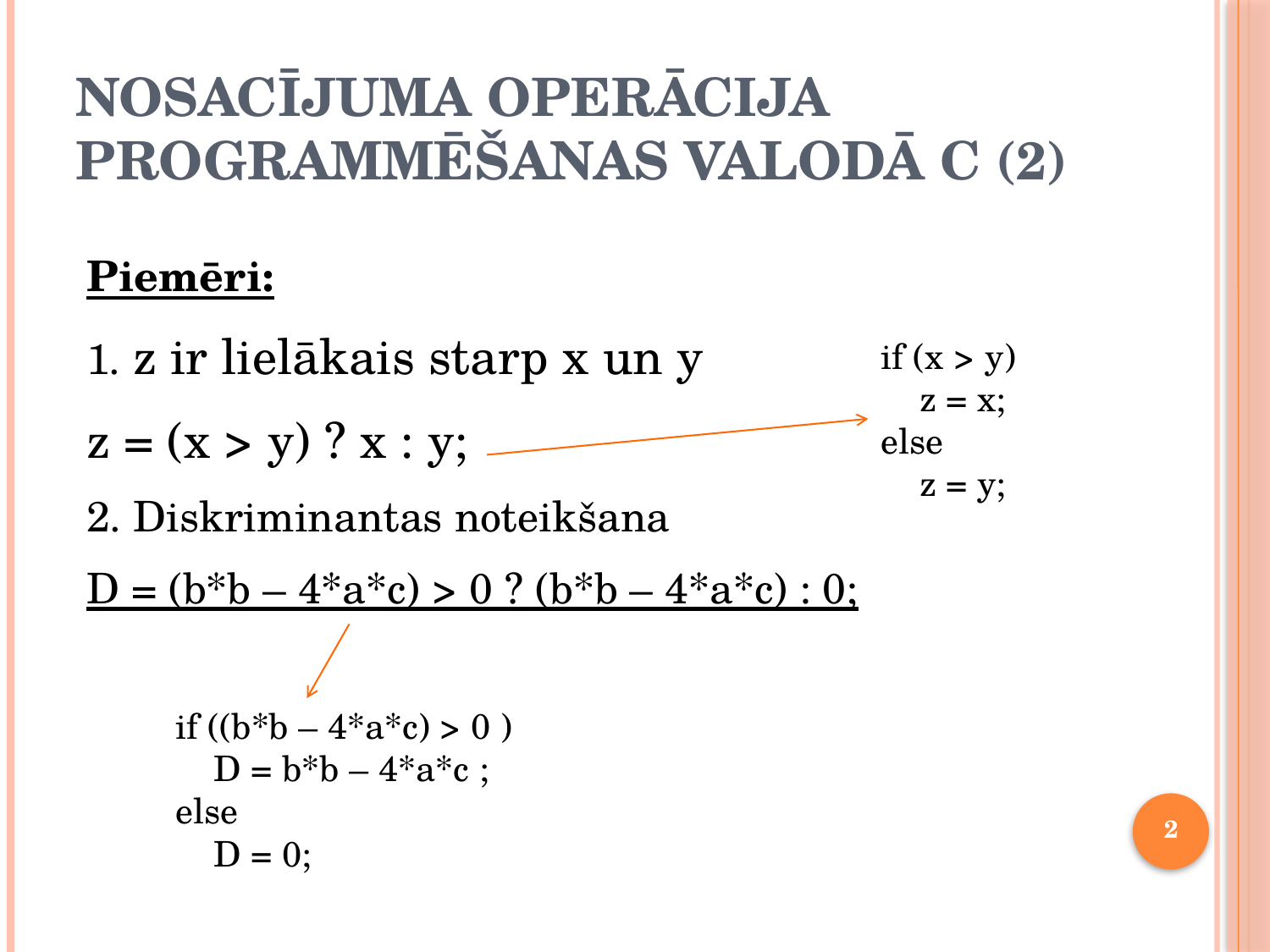

# Nosacījuma operācija programmēšanas valodā C (2)
Piemēri:
1. z ir lielākais starp x un y
z = (x > y) ? x : y;
2. Diskriminantas noteikšana
D = (b*b – 4*a*c) > 0 ? (b*b – 4*a*c) : 0;

if (x > y)
    z = x;
else
    z = y;
if ((b*b – 4*a*c) > 0 )
    D = b*b – 4*a*c ;
else
    D = 0;
2